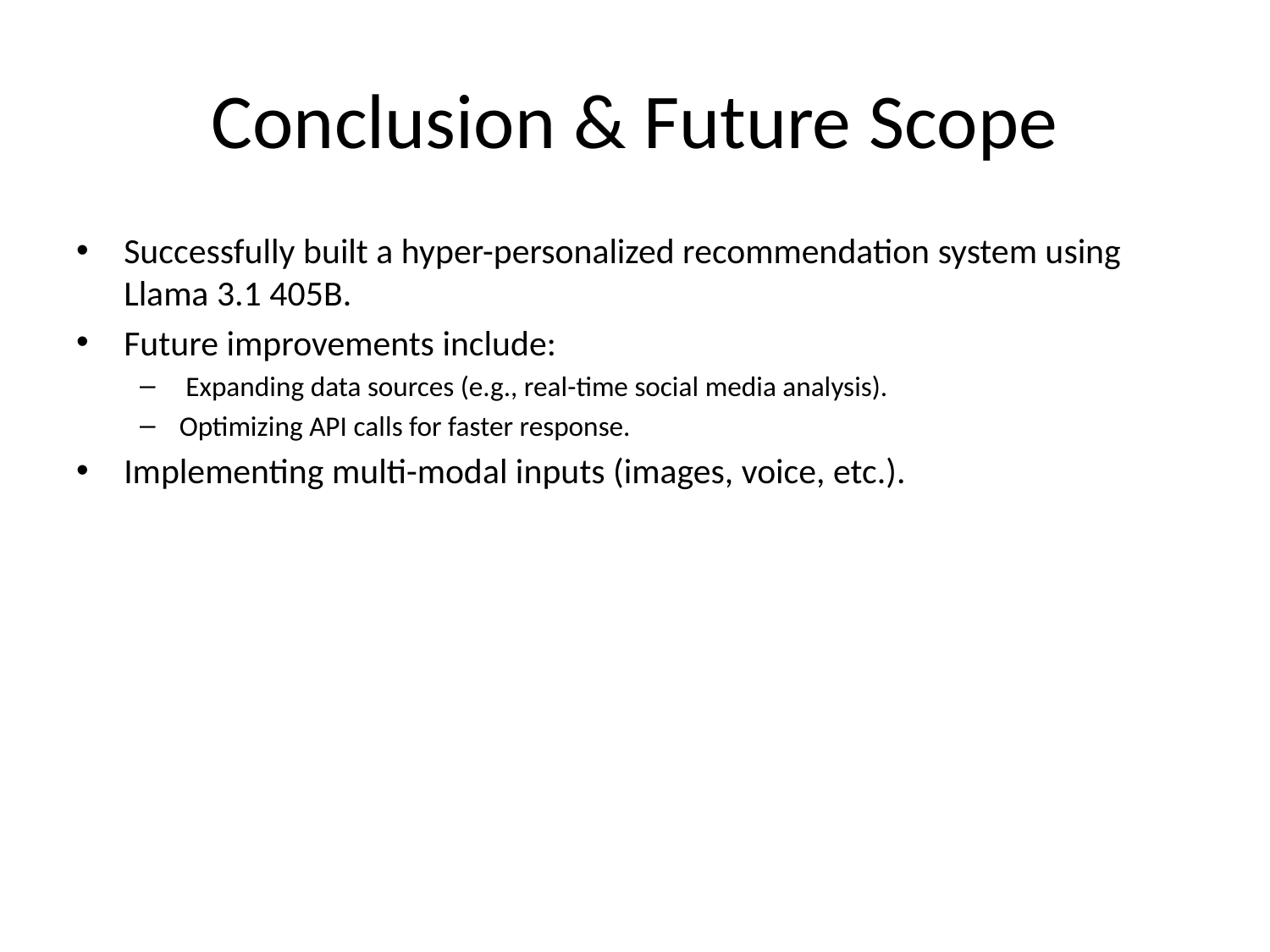

# Conclusion & Future Scope
Successfully built a hyper-personalized recommendation system using Llama 3.1 405B.
Future improvements include:
 Expanding data sources (e.g., real-time social media analysis).
Optimizing API calls for faster response.
Implementing multi-modal inputs (images, voice, etc.).